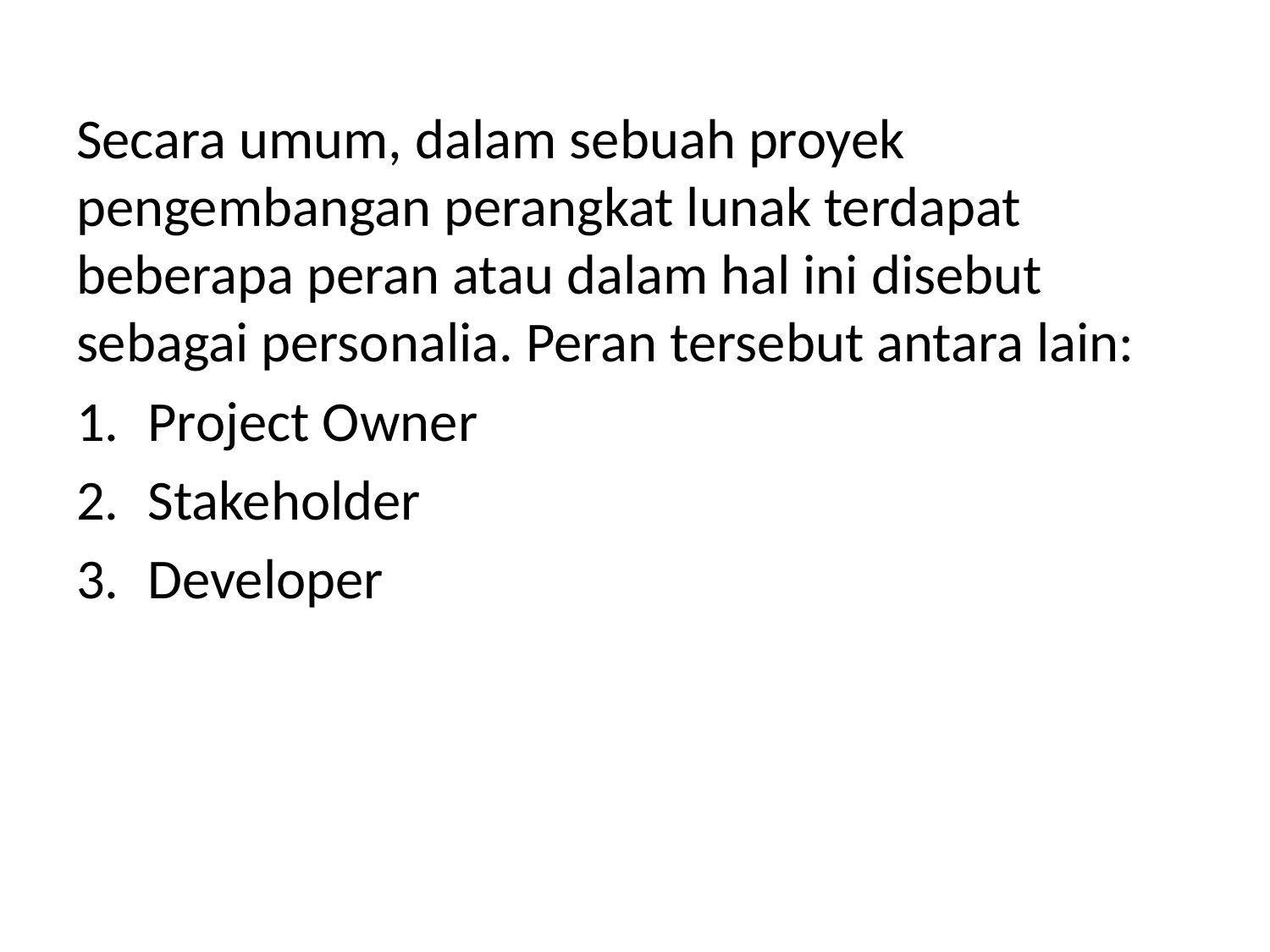

Secara umum, dalam sebuah proyek pengembangan perangkat lunak terdapat beberapa peran atau dalam hal ini disebut sebagai personalia. Peran tersebut antara lain:
Project Owner
Stakeholder
Developer